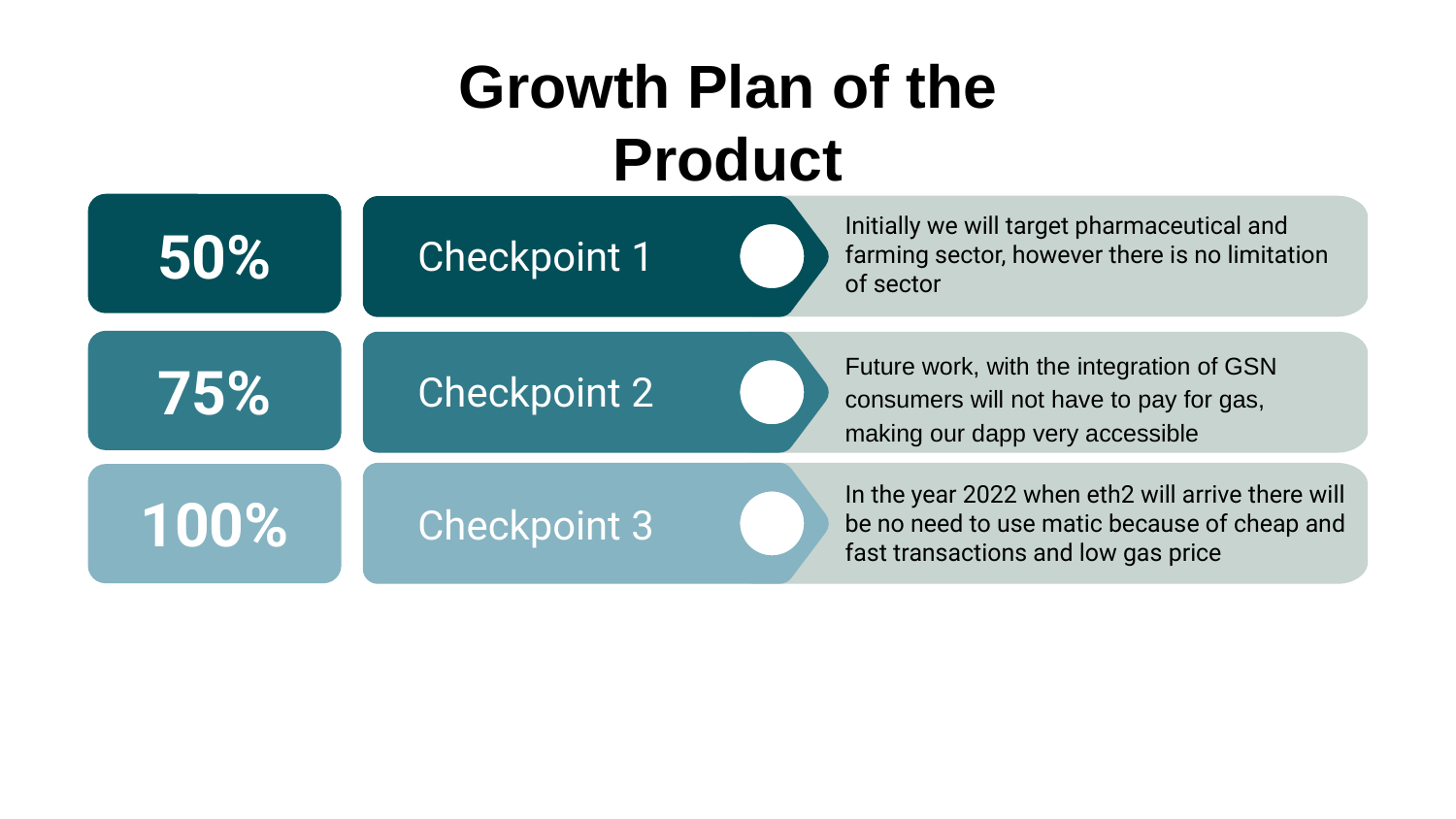

# Growth Plan of the Product

Initially we will target pharmaceutical and farming sector, however there is no limitation of sector
50%
Checkpoint 1

Future work, with the integration of GSN consumers will not have to pay for gas, making our dapp very accessible

75%
Checkpoint 2

In the year 2022 when eth2 will arrive there will be no need to use matic because of cheap and fast transactions and low gas price

100%
Checkpoint 3